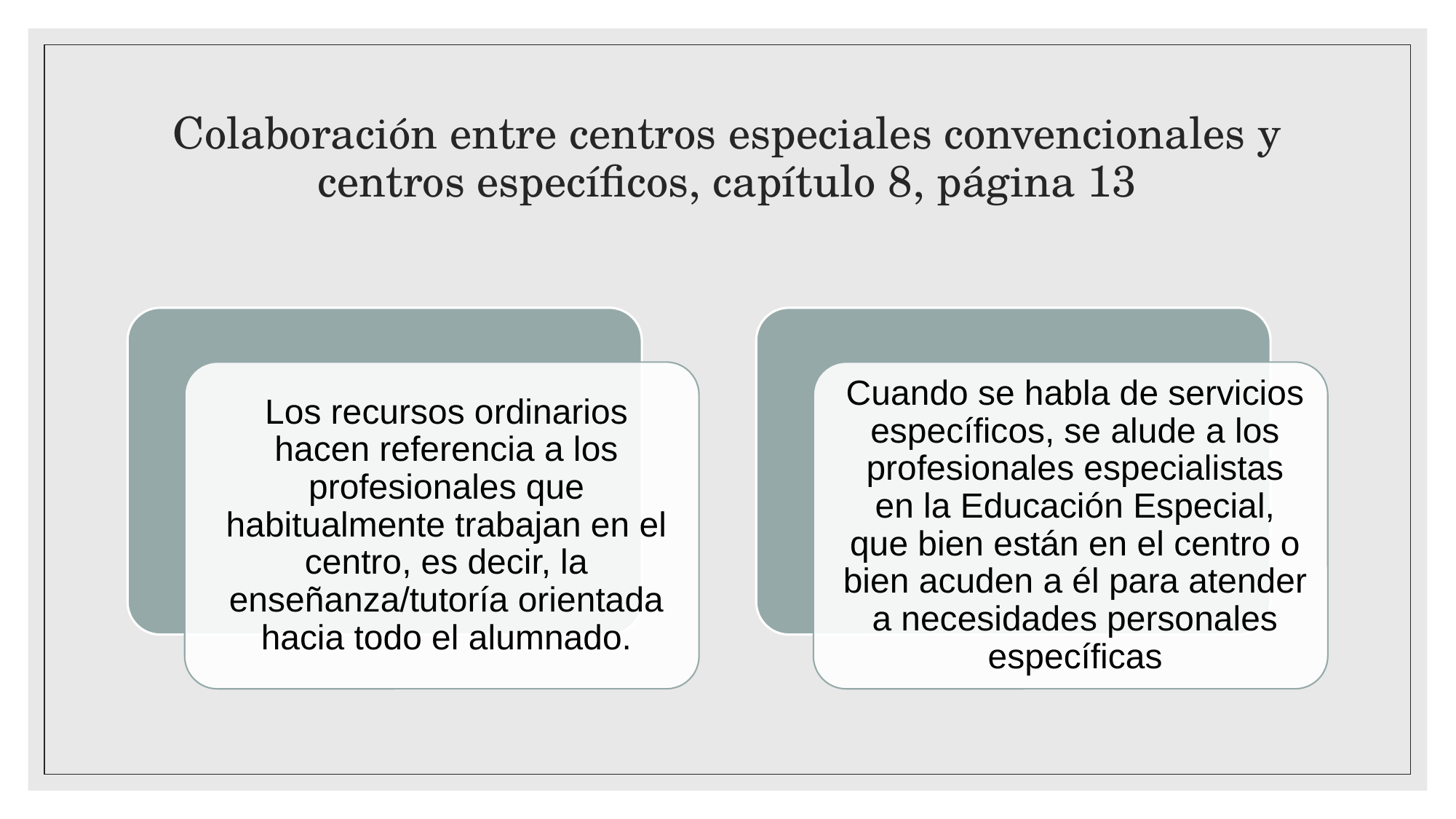

# Colaboración entre centros especiales convencionales y centros específicos, capítulo 8, página 13
Los recursos ordinarios hacen referencia a los profesionales que habitualmente trabajan en el centro, es decir, la enseñanza/tutoría orientada hacia todo el alumnado.
Cuando se habla de servicios específicos, se alude a los profesionales especialistas en la Educación Especial, que bien están en el centro o bien acuden a él para atender a necesidades personales específicas